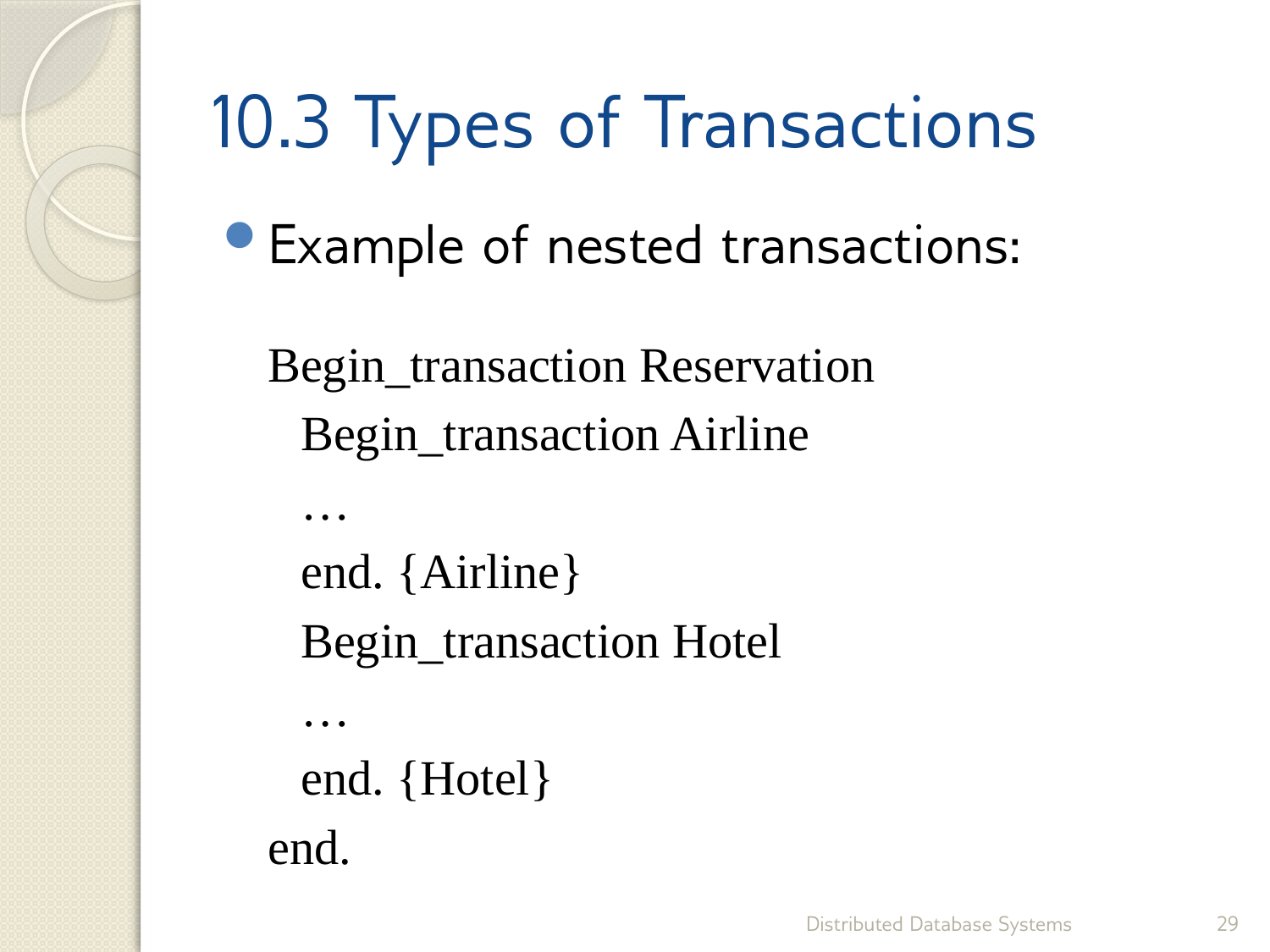

# 10.3 Types of Transactions
Example of nested transactions:

Begin_transaction Reservation
	Begin_transaction Airline
	…
	end. {Airline}
	Begin_transaction Hotel
	…
	end. {Hotel}
end.

Distributed Database Systems
29